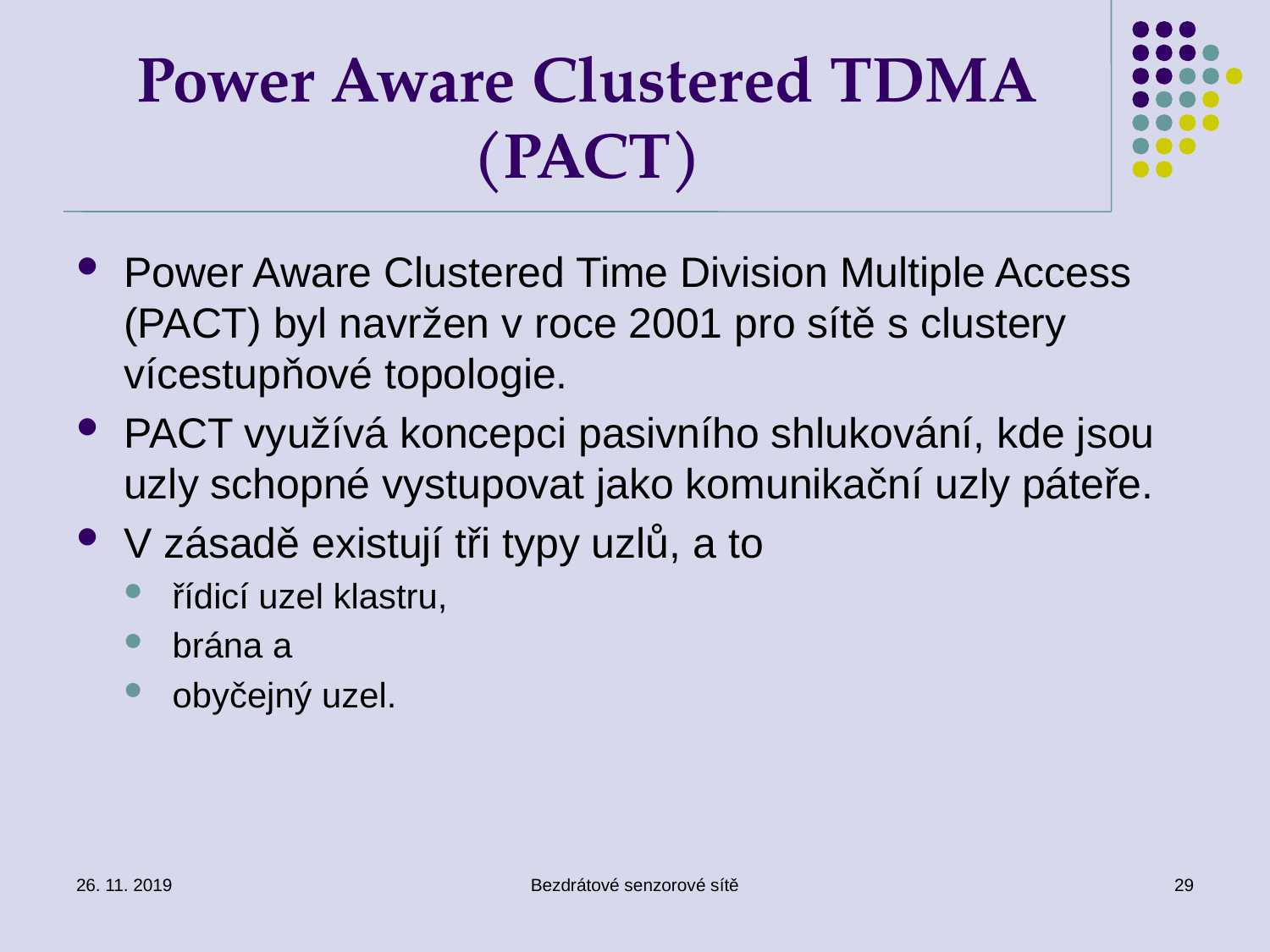

# Power Aware Clustered TDMA (PACT)
Power Aware Clustered Time Division Multiple Access (PACT) byl navržen v roce 2001 pro sítě s clustery vícestupňové topologie.
PACT využívá koncepci pasivního shlukování, kde jsou uzly schopné vystupovat jako komunikační uzly páteře.
V zásadě existují tři typy uzlů, a to
řídicí uzel klastru,
brána a
obyčejný uzel.
26. 11. 2019
Bezdrátové senzorové sítě
29